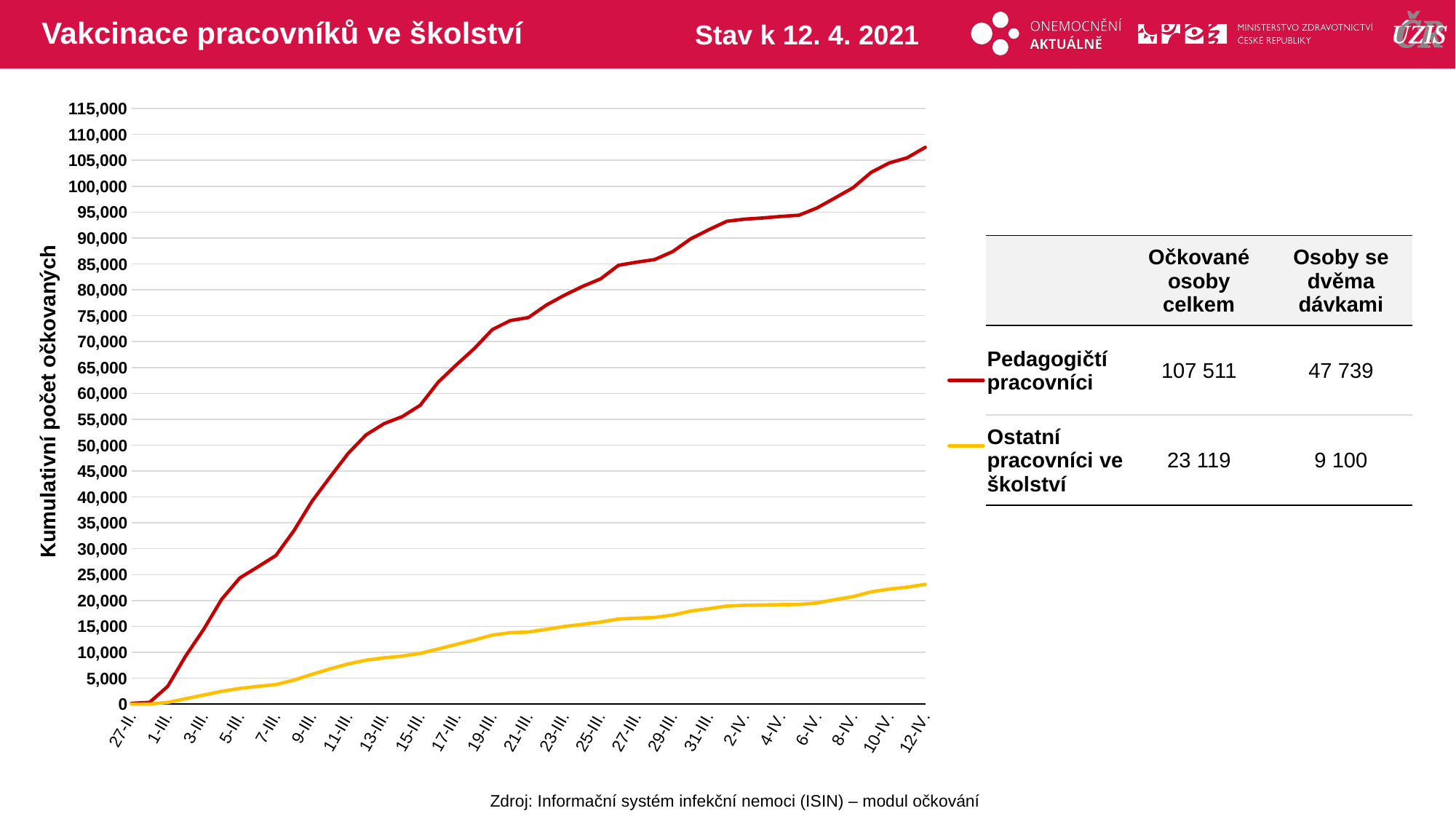

# Vakcinace pracovníků ve školství
Stav k 12. 4. 2021

### Chart

| Category | Pedagogičtí pracovníci | Ostatní pracovníci ve školství |
|---|---|---|
| 27-II. | 150.0 | 13.0 |
| 28-II. | 340.0 | 15.0 |
| 1-III. | 3405.0 | 332.0 |
| 2-III. | 9296.0 | 1032.0 |
| 3-III. | 14453.0 | 1755.0 |
| 4-III. | 20255.0 | 2467.0 |
| 5-III. | 24352.0 | 3024.0 |
| 6-III. | 26494.0 | 3427.0 |
| 7-III. | 28681.0 | 3768.0 |
| 8-III. | 33472.0 | 4635.0 |
| 9-III. | 39140.0 | 5744.0 |
| 10-III. | 43815.0 | 6792.0 |
| 11-III. | 48370.0 | 7752.0 |
| 12-III. | 51985.0 | 8477.0 |
| 13-III. | 54156.0 | 8940.0 |
| 14-III. | 55507.0 | 9259.0 |
| 15-III. | 57698.0 | 9803.0 |
| 16-III. | 62163.0 | 10636.0 |
| 17-III. | 65478.0 | 11520.0 |
| 18-III. | 68649.0 | 12378.0 |
| 19-III. | 72324.0 | 13316.0 |
| 20-III. | 74062.0 | 13789.0 |
| 21-III. | 74640.0 | 13919.0 |
| 22-III. | 77061.0 | 14449.0 |
| 23-III. | 78959.0 | 14984.0 |
| 24-III. | 80647.0 | 15404.0 |
| 25-III. | 82112.0 | 15838.0 |
| 26-III. | 84736.0 | 16435.0 |
| 27-III. | 85335.0 | 16597.0 |
| 28-III. | 85845.0 | 16733.0 |
| 29-III. | 87376.0 | 17184.0 |
| 30-III. | 89846.0 | 17971.0 |
| 31-III. | 91601.0 | 18420.0 |
| 1-IV. | 93227.0 | 18930.0 |
| 2-IV. | 93646.0 | 19082.0 |
| 3-IV. | 93870.0 | 19149.0 |
| 4-IV. | 94171.0 | 19202.0 |
| 5-IV. | 94405.0 | 19235.0 |
| 6-IV. | 95806.0 | 19523.0 |
| 7-IV. | 97738.0 | 20172.0 |
| 8-IV. | 99713.0 | 20754.0 |
| 9-IV. | 102669.0 | 21666.0 |
| 10-IV. | 104488.0 | 22208.0 |
| 11-IV. | 105492.0 | 22570.0 |
| 12-IV. | 107511.0 | 23119.0 |
|  | Očkované osoby celkem | Osoby se dvěma dávkami |
| --- | --- | --- |
| Pedagogičtí pracovníci | 107 511 | 47 739 |
| Ostatní pracovníci ve školství | 23 119 | 9 100 |
Kumulativní počet očkovaných
Zdroj: Informační systém infekční nemoci (ISIN) – modul očkování